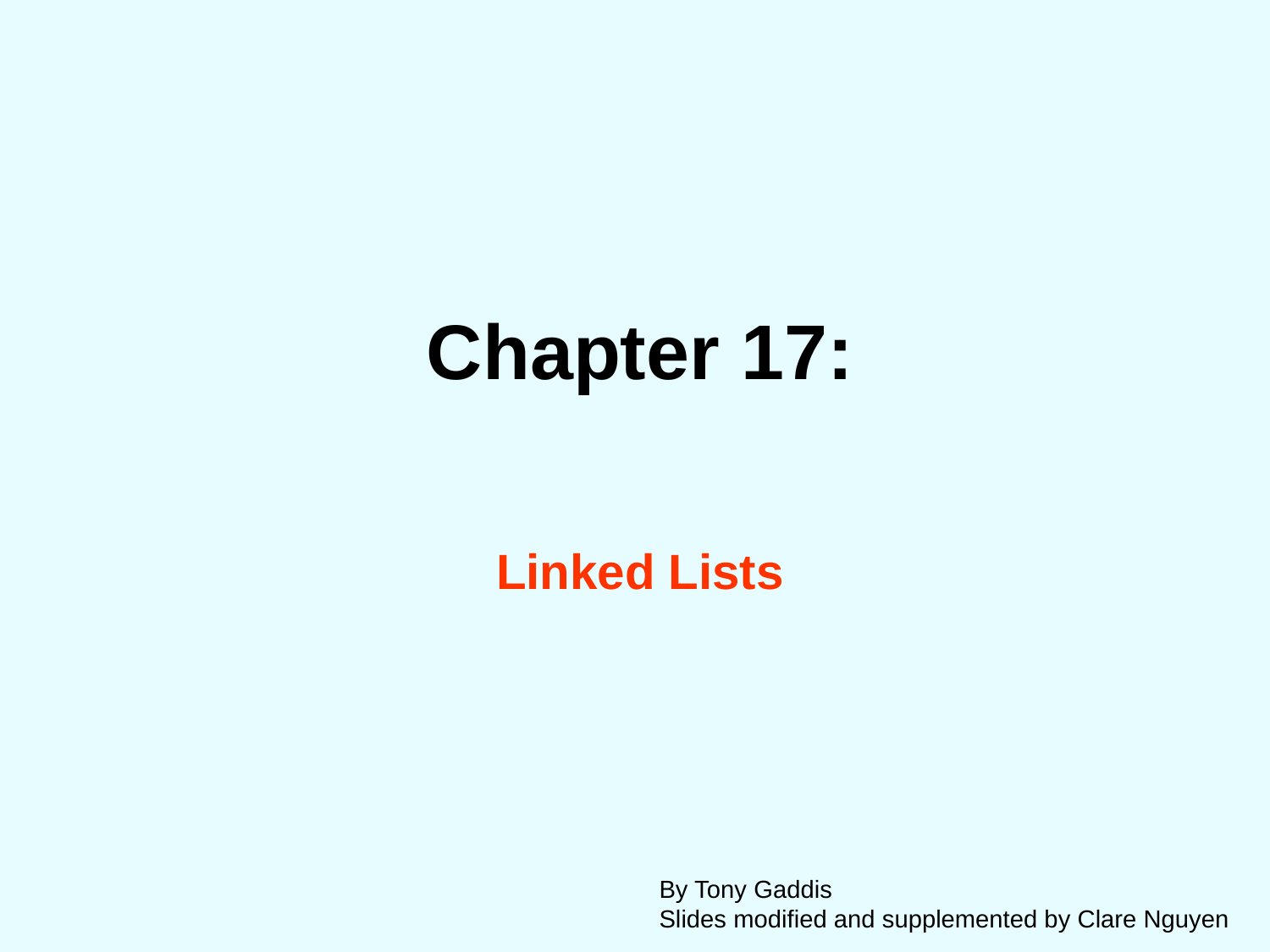

Chapter 17:

Linked Lists
By Tony Gaddis
Slides modified and supplemented by Clare Nguyen